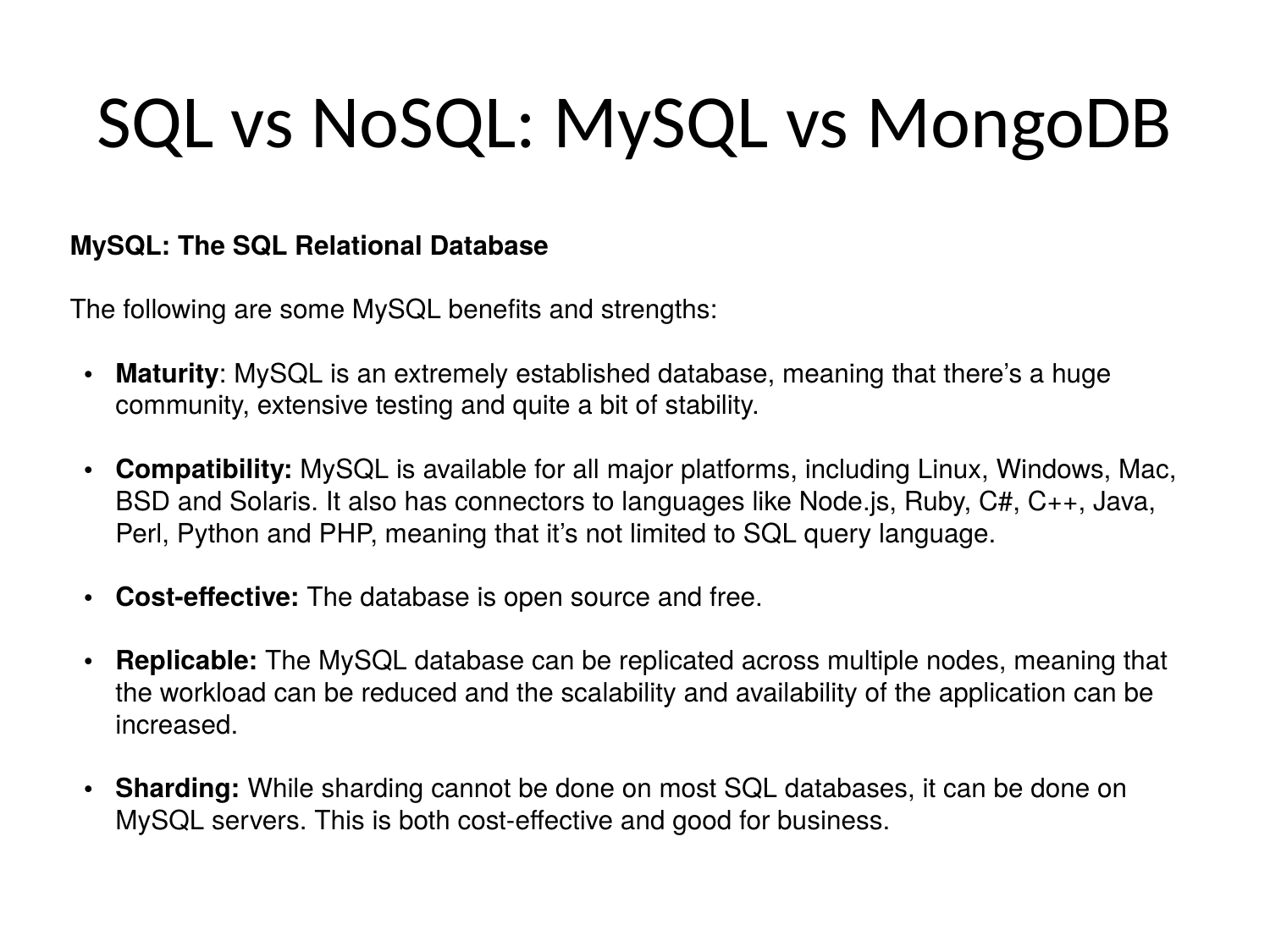

# SQL vs NoSQL: MySQL vs MongoDB
MySQL: The SQL Relational Database
The following are some MySQL benefits and strengths:

Maturity: MySQL is an extremely established database, meaning that there’s a huge community, extensive testing and quite a bit of stability.

Compatibility: MySQL is available for all major platforms, including Linux, Windows, Mac, BSD and Solaris. It also has connectors to languages like Node.js, Ruby, C#, C++, Java, Perl, Python and PHP, meaning that it’s not limited to SQL query language.

Cost-effective: The database is open source and free.

Replicable: The MySQL database can be replicated across multiple nodes, meaning that the workload can be reduced and the scalability and availability of the application can be increased.

Sharding: While sharding cannot be done on most SQL databases, it can be done on MySQL servers. This is both cost-effective and good for business.